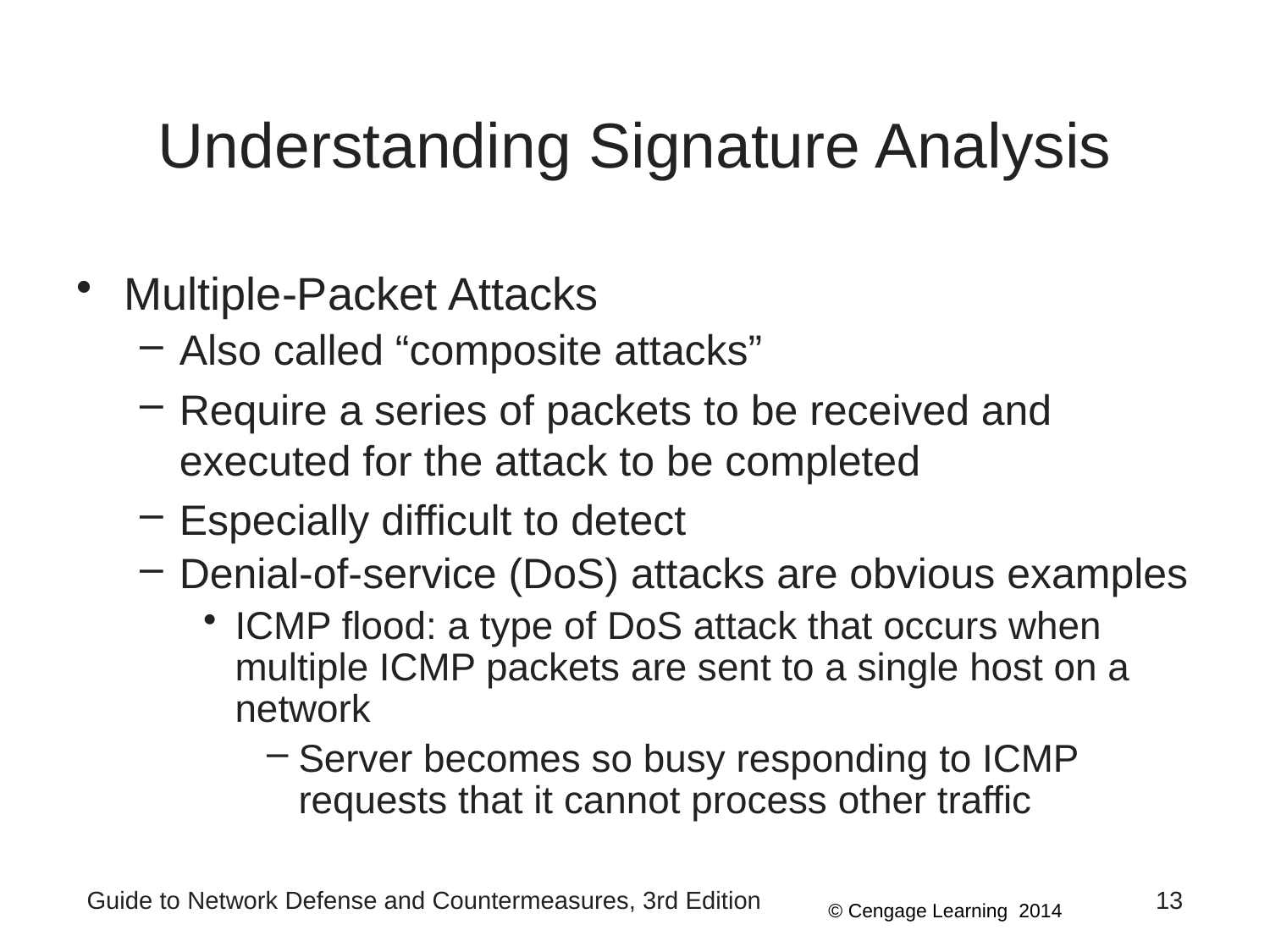

# Understanding Signature Analysis
Multiple-Packet Attacks
Also called “composite attacks”
Require a series of packets to be received and executed for the attack to be completed
Especially difficult to detect
Denial-of-service (DoS) attacks are obvious examples
ICMP flood: a type of DoS attack that occurs when multiple ICMP packets are sent to a single host on a network
Server becomes so busy responding to ICMP requests that it cannot process other traffic
Guide to Network Defense and Countermeasures, 3rd Edition
13